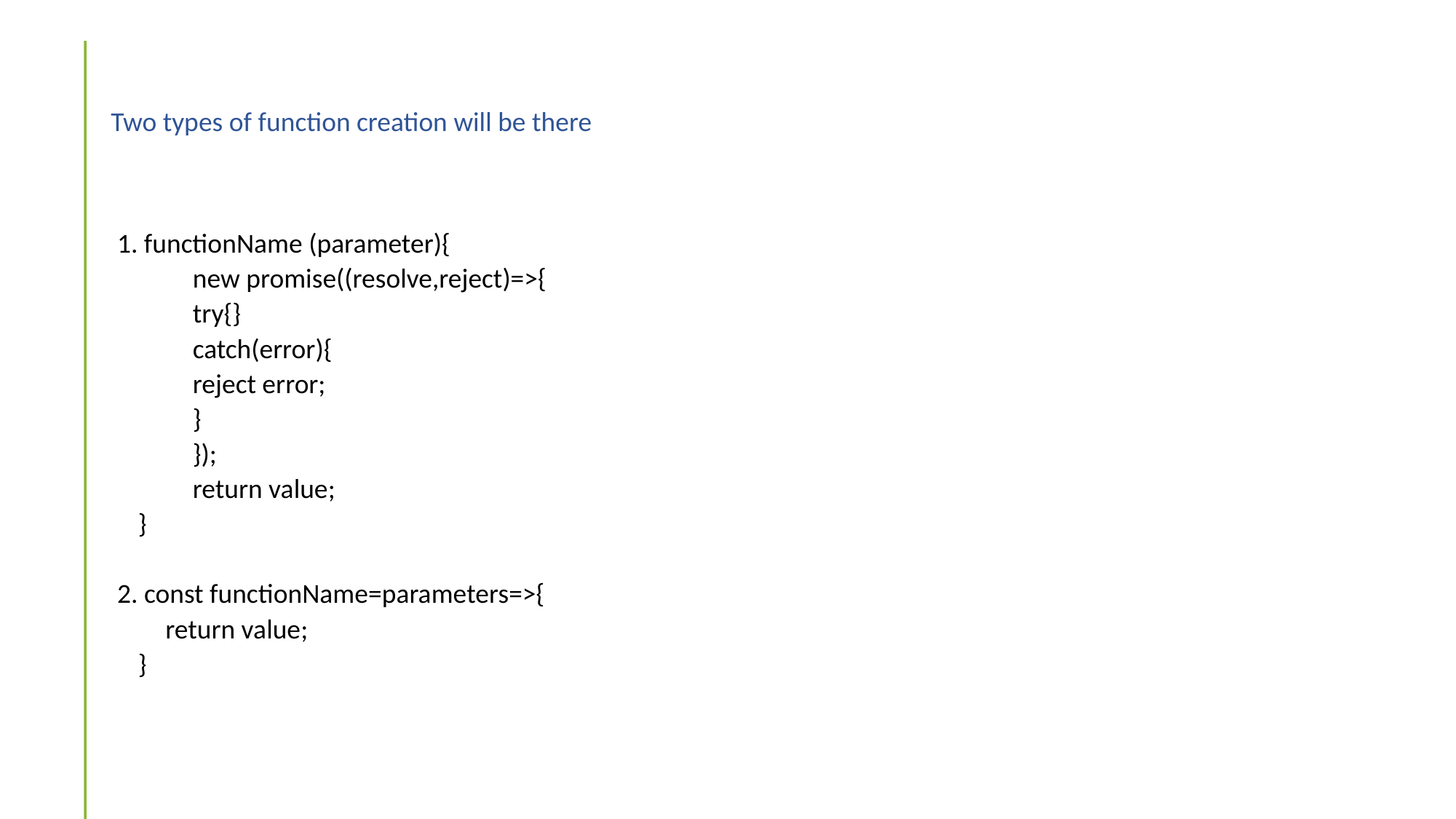

# Two types of function creation will be there
 1. functionName (parameter){
new promise((resolve,reject)=>{
try{}
catch(error){
reject error;
}
});
return value;
}

 2. const functionName=parameters=>{
return value;
}